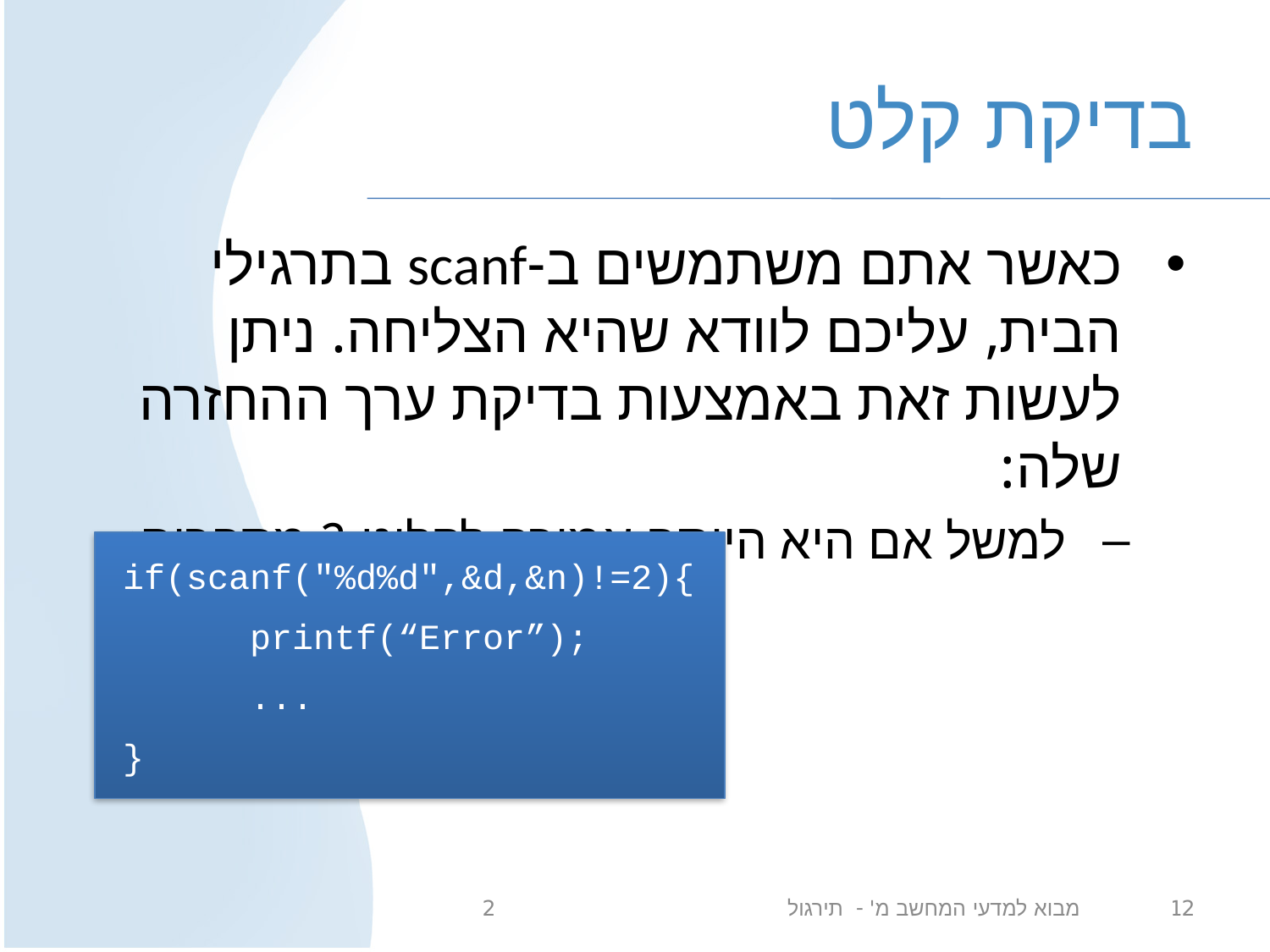

# בדיקת קלט
כאשר אתם משתמשים ב-scanf בתרגילי הבית, עליכם לוודא שהיא הצליחה. ניתן לעשות זאת באמצעות בדיקת ערך ההחזרה שלה:
למשל אם היא הייתה אמורה לקלוט 2 מספרים:
if(scanf("%d%d",&d,&n)!=2){
	printf(“Error”);
	...
}
מבוא למדעי המחשב מ' - תירגול 2
12